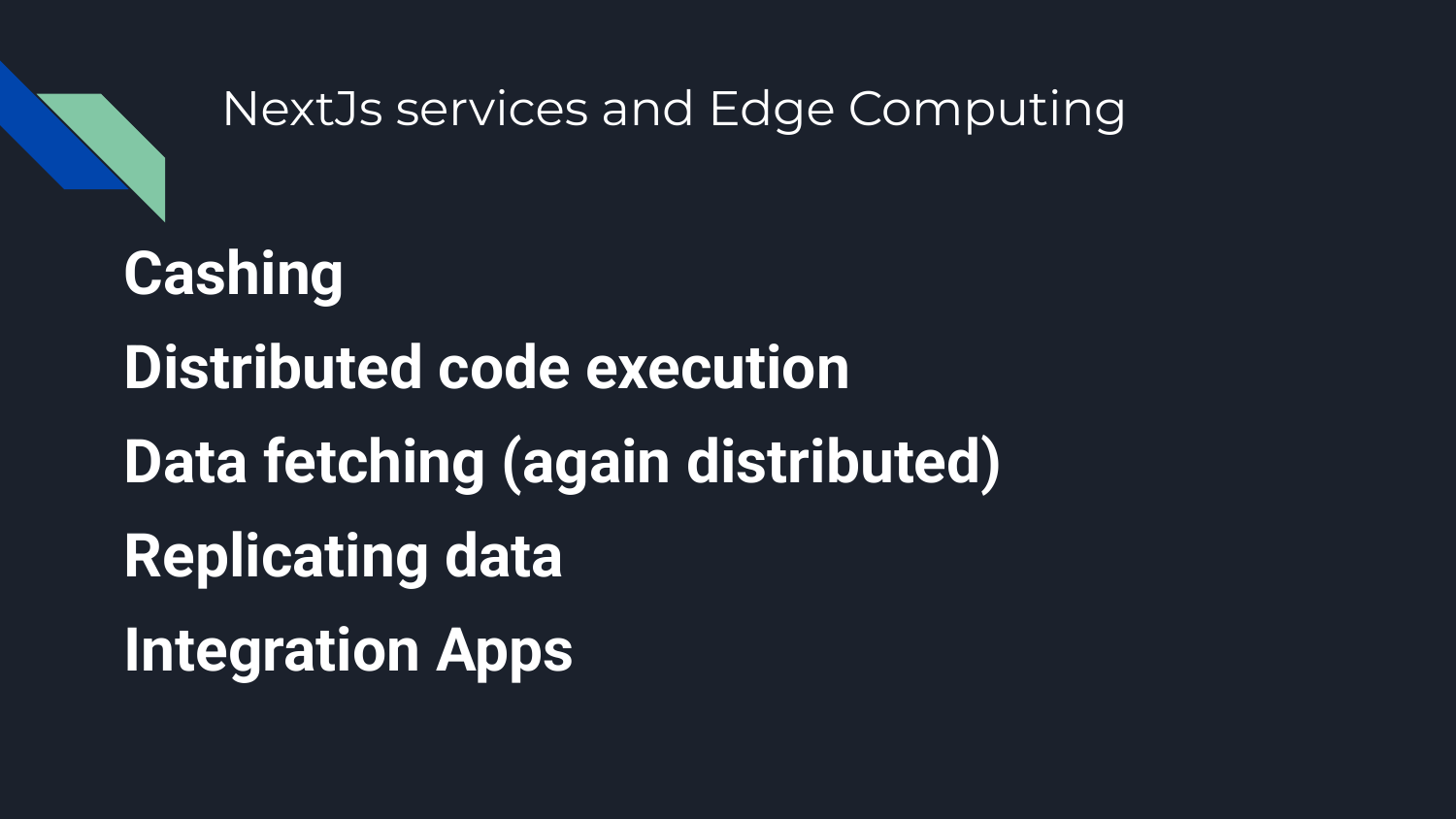

# NextJs services and Edge Computing
Cashing
Distributed code execution
Data fetching (again distributed)
Replicating data
Integration Apps